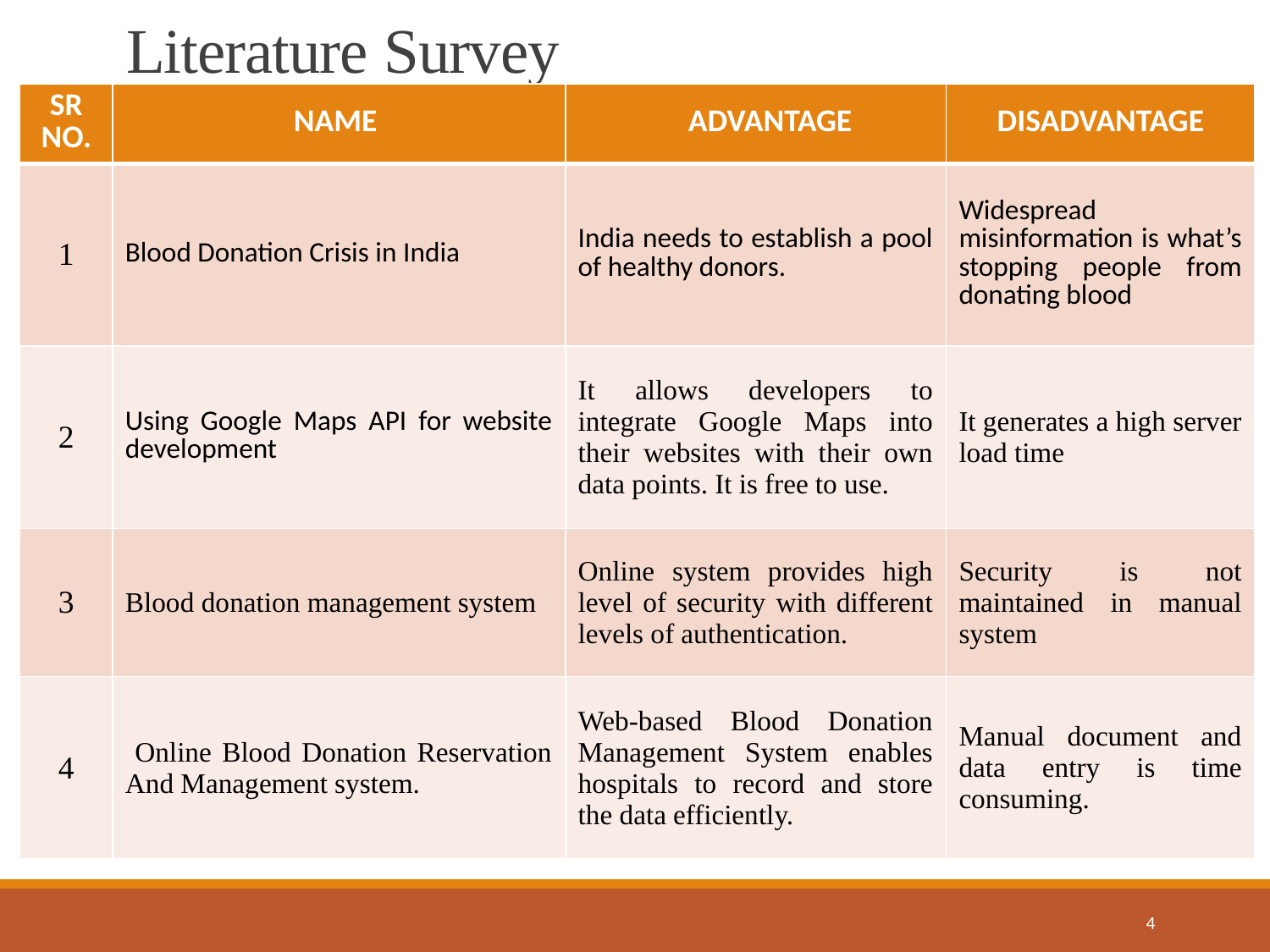

# Literature Survey
| SR NO. | NAME | ADVANTAGE | DISADVANTAGE |
| --- | --- | --- | --- |
| 1 | Blood Donation Crisis in India | India needs to establish a pool of healthy donors. | Widespread misinformation is what’s stopping people from donating blood |
| 2 | Using Google Maps API for website development | It allows developers to integrate Google Maps into their websites with their own data points. It is free to use. | It generates a high server load time |
| 3 | Blood donation management system | Online system provides high level of security with different levels of authentication. | Security is not maintained in manual system |
| 4 | Online Blood Donation Reservation And Management system. | Web-based Blood Donation Management System enables hospitals to record and store the data efficiently. | Manual document and data entry is time consuming. |
4